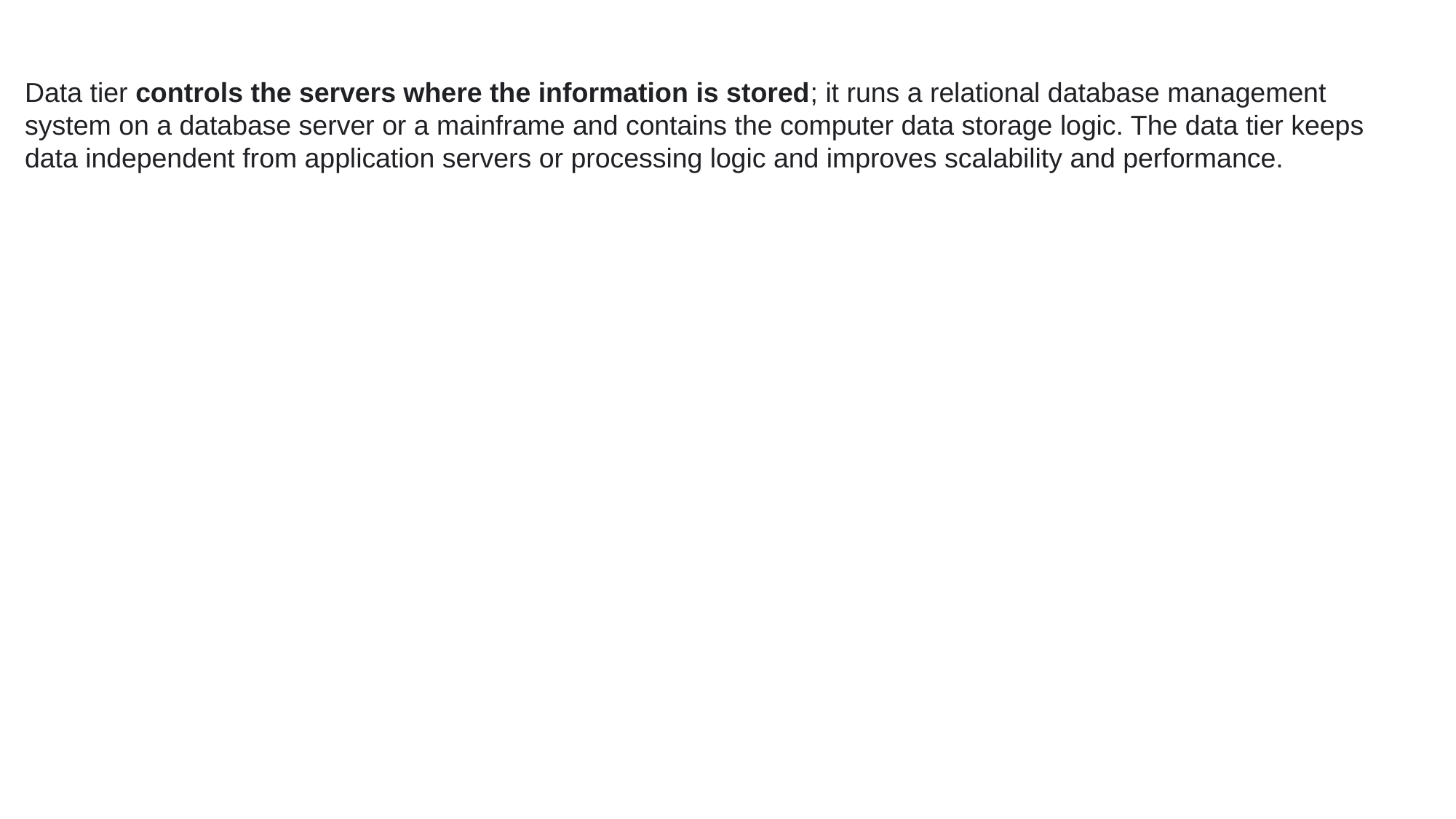

Data tier controls the servers where the information is stored; it runs a relational database management system on a database server or a mainframe and contains the computer data storage logic. The data tier keeps data independent from application servers or processing logic and improves scalability and performance.